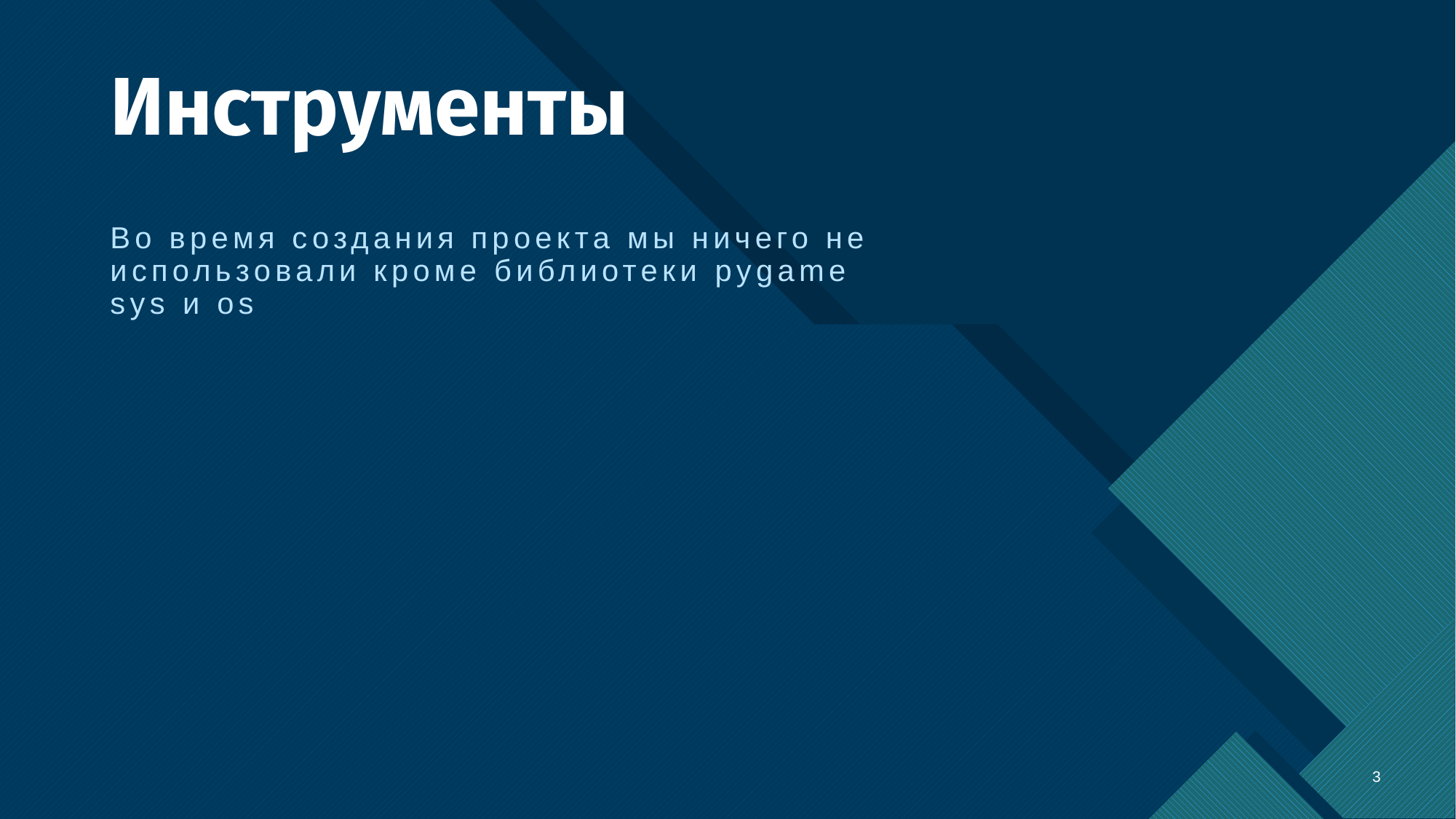

# Инструменты
Во время создания проекта мы ничего не использовали кроме библиотеки pygame sys и os
3